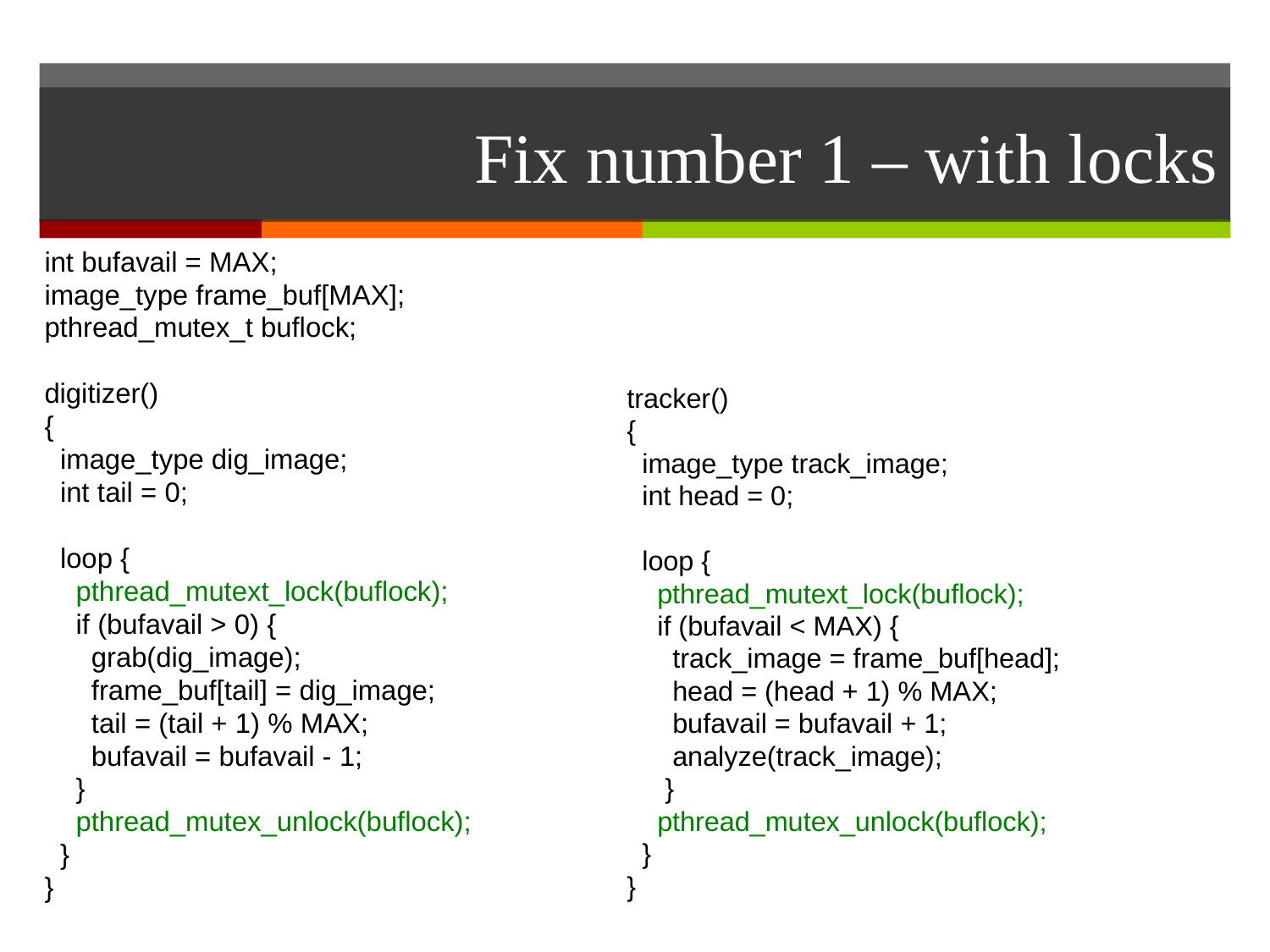

# Fix number 1 – with locks
int bufavail = MAX;
image_type frame_buf[MAX];
pthread_mutex_t buflock;

digitizer()
{
  image_type dig_image;
  int tail = 0;

  loop {
    pthread_mutext_lock(buflock);
    if (bufavail > 0) {
      grab(dig_image);
      frame_buf[tail] = dig_image;
      tail = (tail + 1) % MAX;
      bufavail = bufavail - 1;
    }
    pthread_mutex_unlock(buflock);
  }
}

tracker()
{
  image_type track_image;
  int head = 0;

  loop {
    pthread_mutext_lock(buflock);
    if (bufavail < MAX) {
      track_image = frame_buf[head];
      head = (head + 1) % MAX;
      bufavail = bufavail + 1;
      analyze(track_image);
     }
    pthread_mutex_unlock(buflock);
  }
}